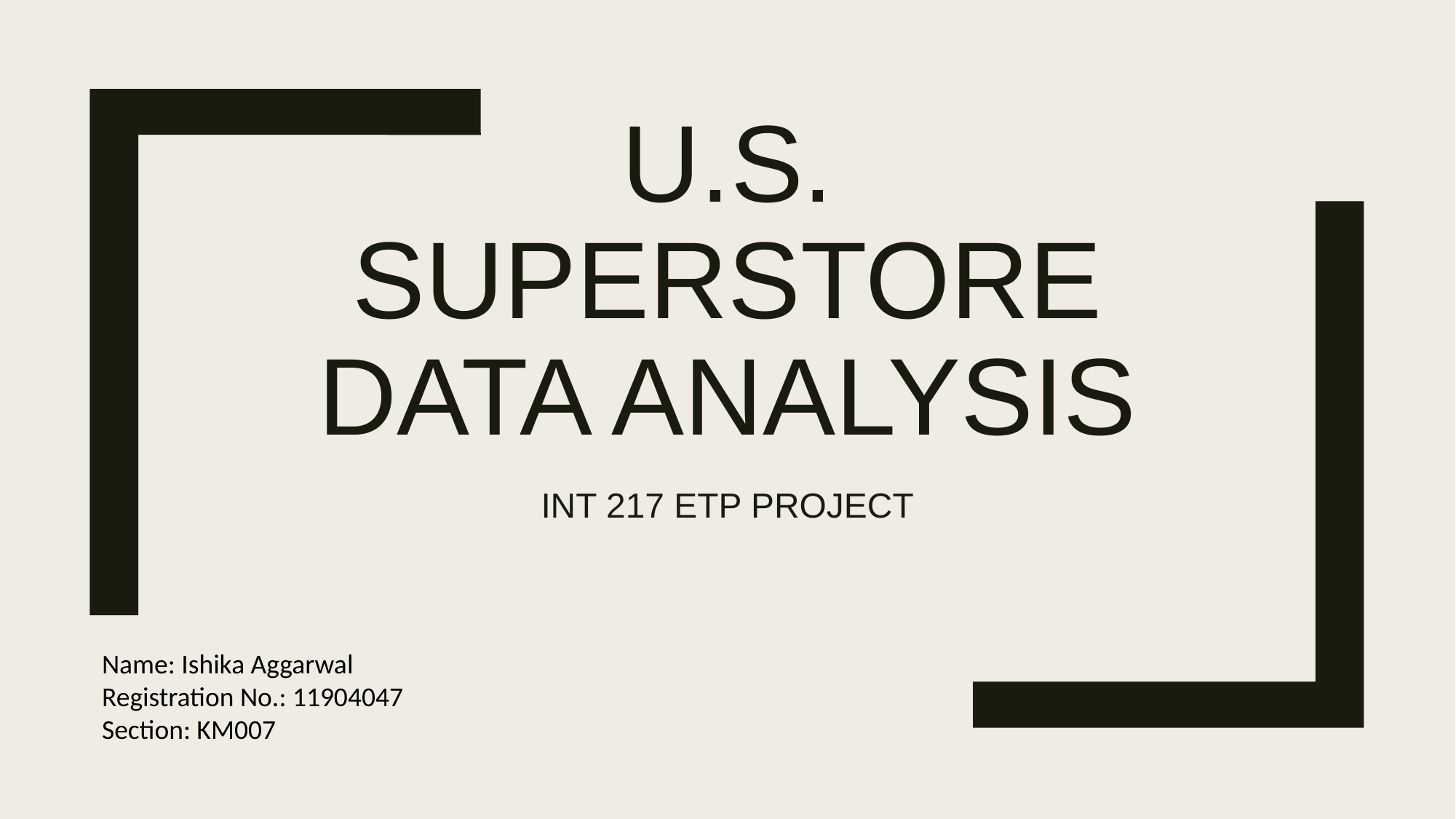

# U.S. SUPERSTORE DATA ANALYSIS
INT 217 ETP PROJECT
Name: Ishika Aggarwal
Registration No.: 11904047
Section: KM007